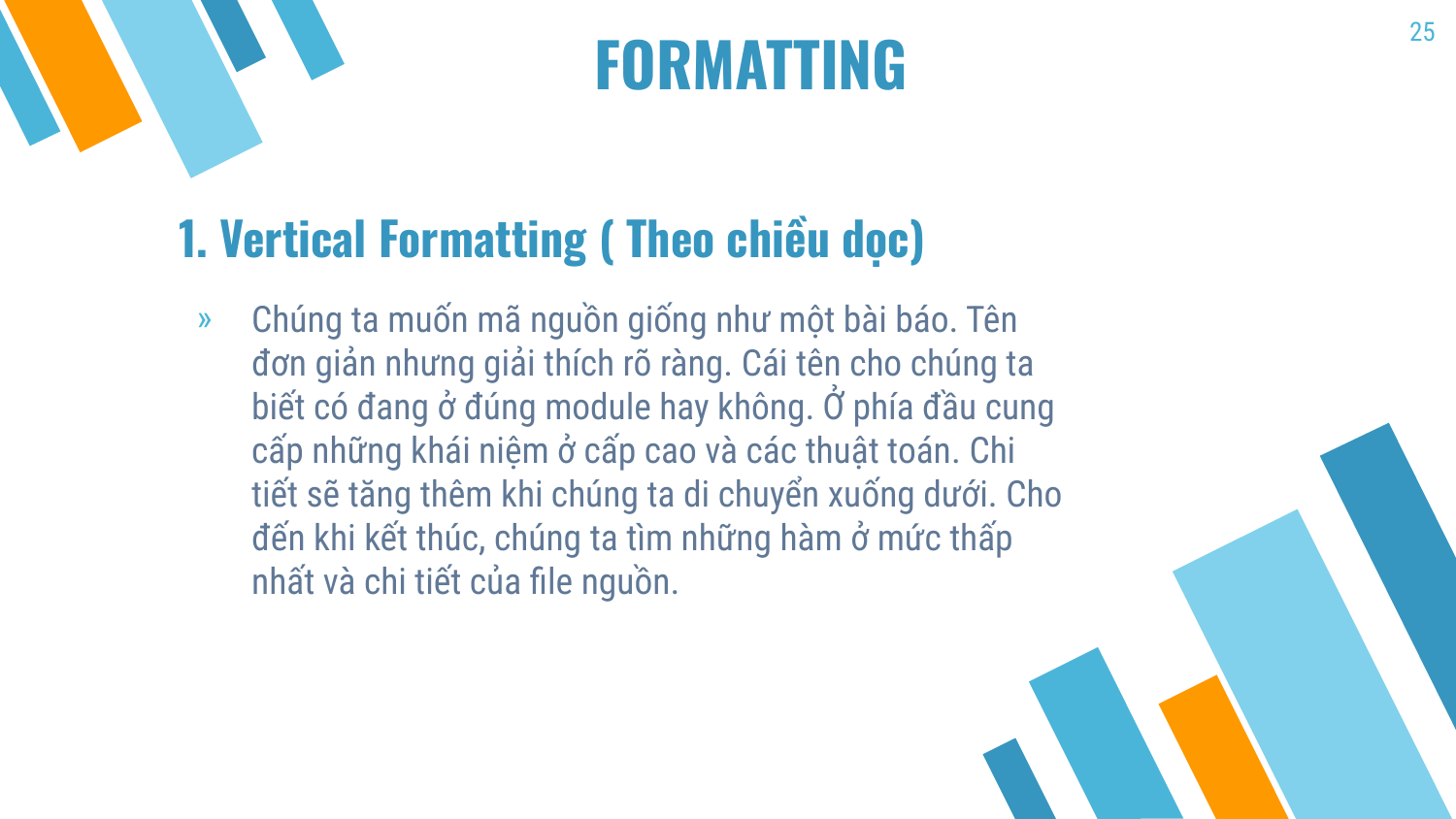

25
# FORMATTING
1. Vertical Formatting ( Theo chiều dọc)
Chúng ta muốn mã nguồn giống như một bài báo. Tên đơn giản nhưng giải thích rõ ràng. Cái tên cho chúng ta biết có đang ở đúng module hay không. Ở phía đầu cung cấp những khái niệm ở cấp cao và các thuật toán. Chi tiết sẽ tăng thêm khi chúng ta di chuyển xuống dưới. Cho đến khi kết thúc, chúng ta tìm những hàm ở mức thấp nhất và chi tiết của file nguồn.